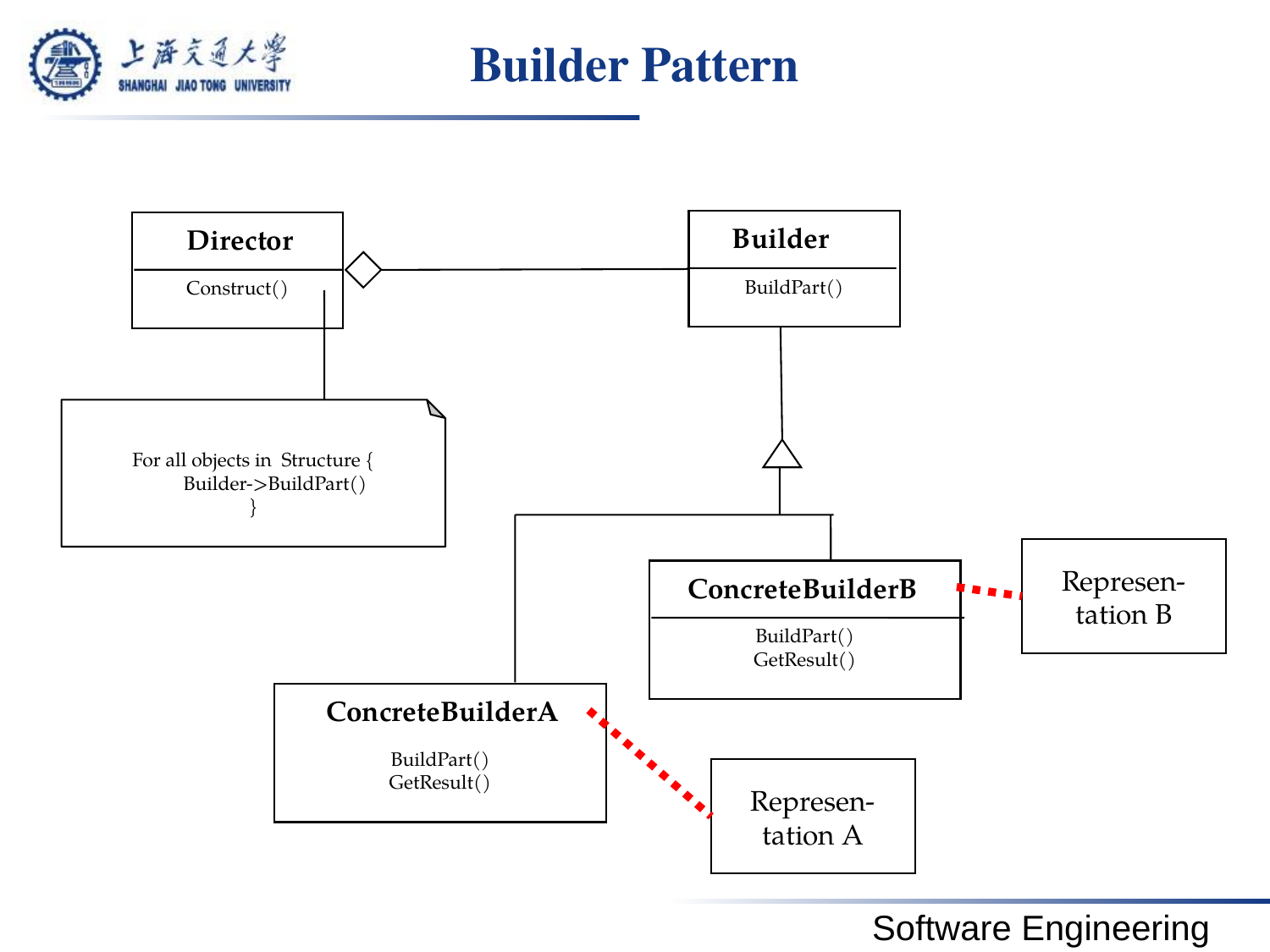

# Builder Pattern

BuildPart()

Construct()
  Builder
Director

For all objects in  Structure {
         Builder->BuildPart()
}

Represen-
tation B

BuildPart()
GetResult()
ConcreteBuilderB

BuildPart()
GetResult()
ConcreteBuilderA
Represen-
tation A